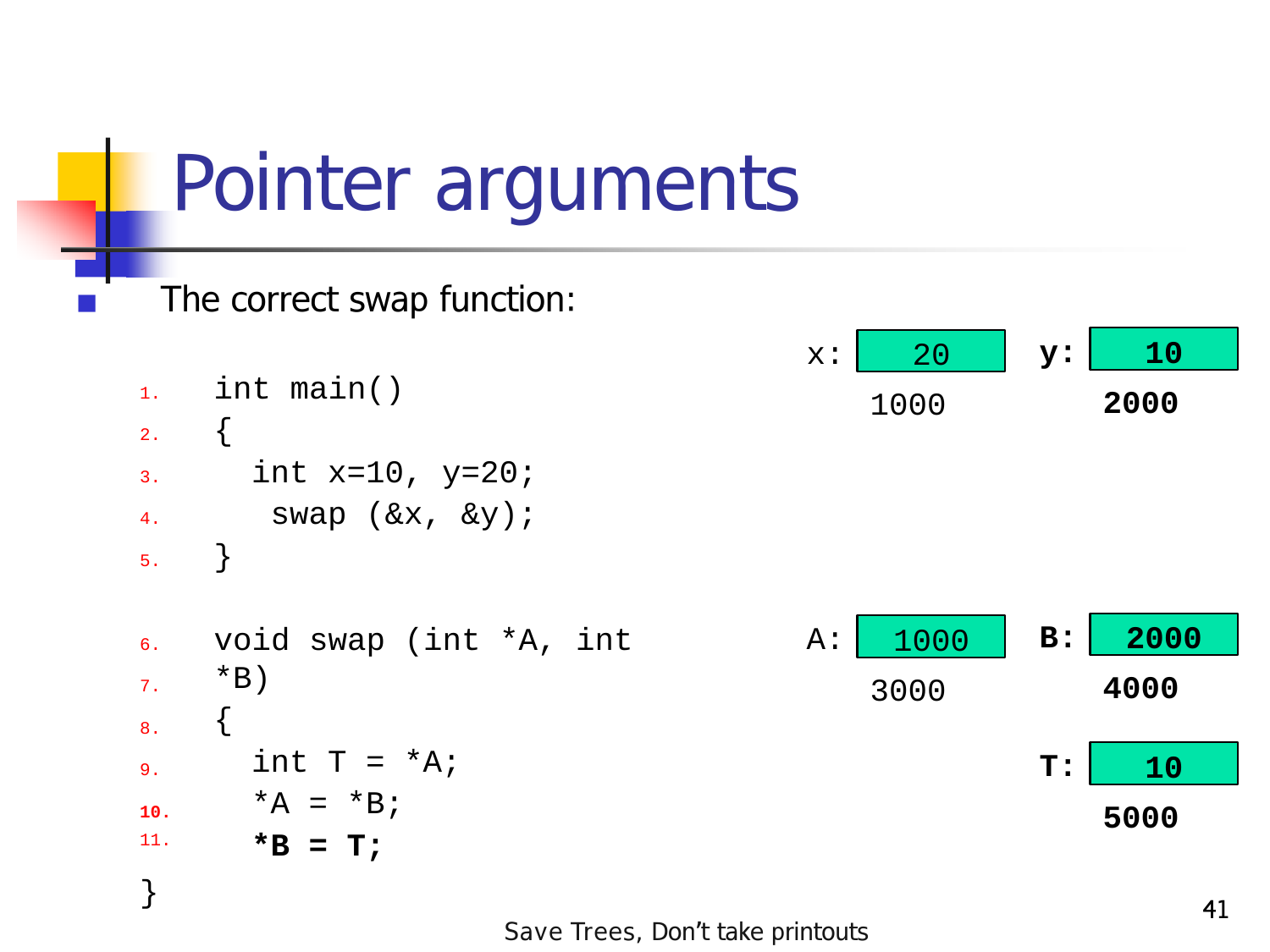

# Pointer arguments
The correct swap function:
10
y:
20
x:
int main()
{
int x=10, y=20;  swap (&x, &y);
}
1.
2000
1000
2.
3.
4.
5.
void swap (int *A, int *B)
{
int T = *A;
*A = *B;
*B = T;
2000
B:
1000
A:
6.
4000
3000
7.
8.
10
T:
9.
5000
10.
11.	}
41
Save Trees, Don’t take printouts